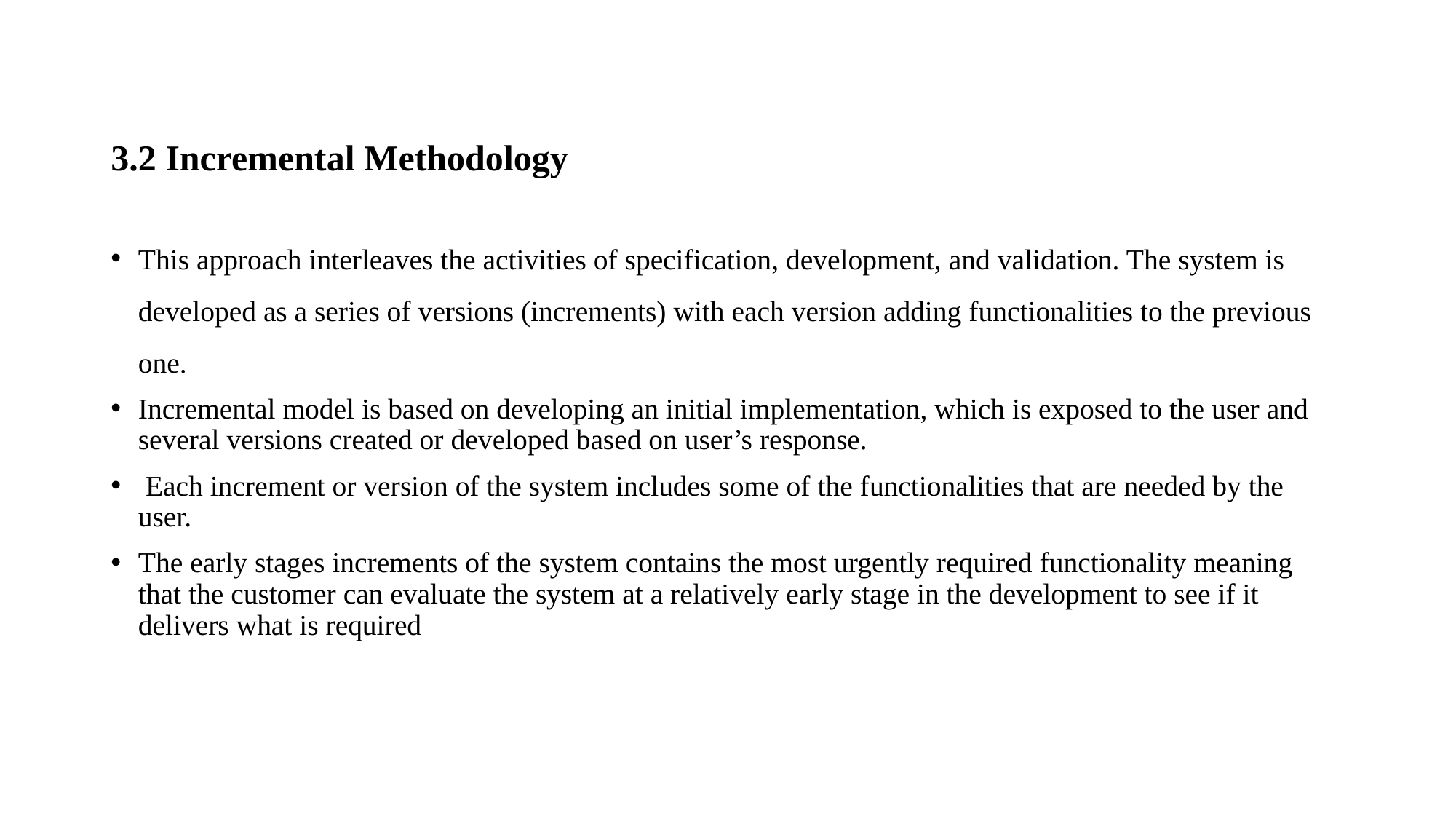

# 3.2 Incremental Methodology
This approach interleaves the activities of specification, development, and validation. The system is developed as a series of versions (increments) with each version adding functionalities to the previous one.
Incremental model is based on developing an initial implementation, which is exposed to the user and several versions created or developed based on user’s response.
 Each increment or version of the system includes some of the functionalities that are needed by the user.
The early stages increments of the system contains the most urgently required functionality meaning  that the customer can evaluate the system at a relatively early stage in the development to see if it delivers what is required